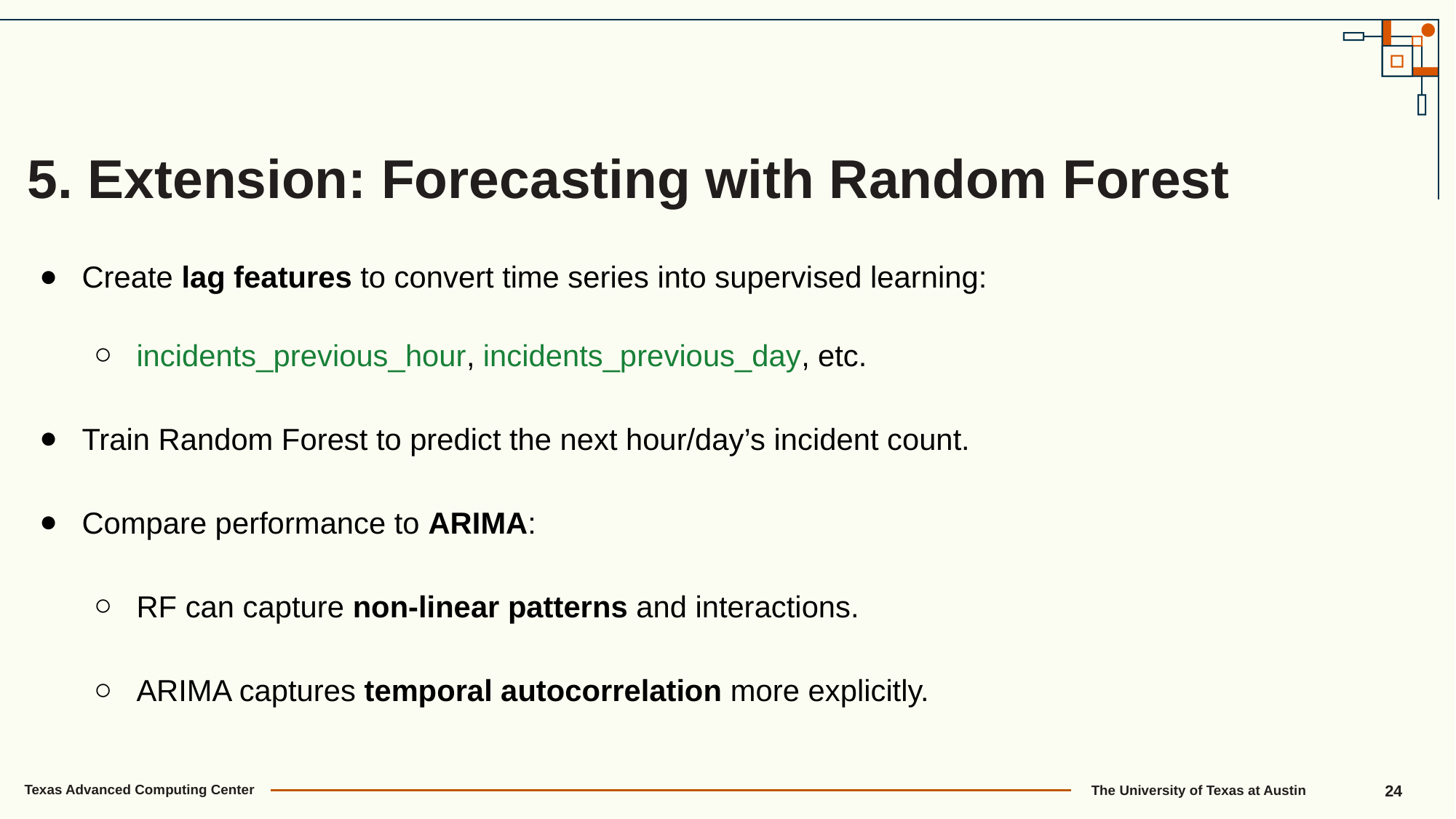

5. Extension: Forecasting with Random Forest
Create lag features to convert time series into supervised learning:
incidents_previous_hour, incidents_previous_day, etc.
Train Random Forest to predict the next hour/day’s incident count.
Compare performance to ARIMA:
RF can capture non-linear patterns and interactions.
ARIMA captures temporal autocorrelation more explicitly.